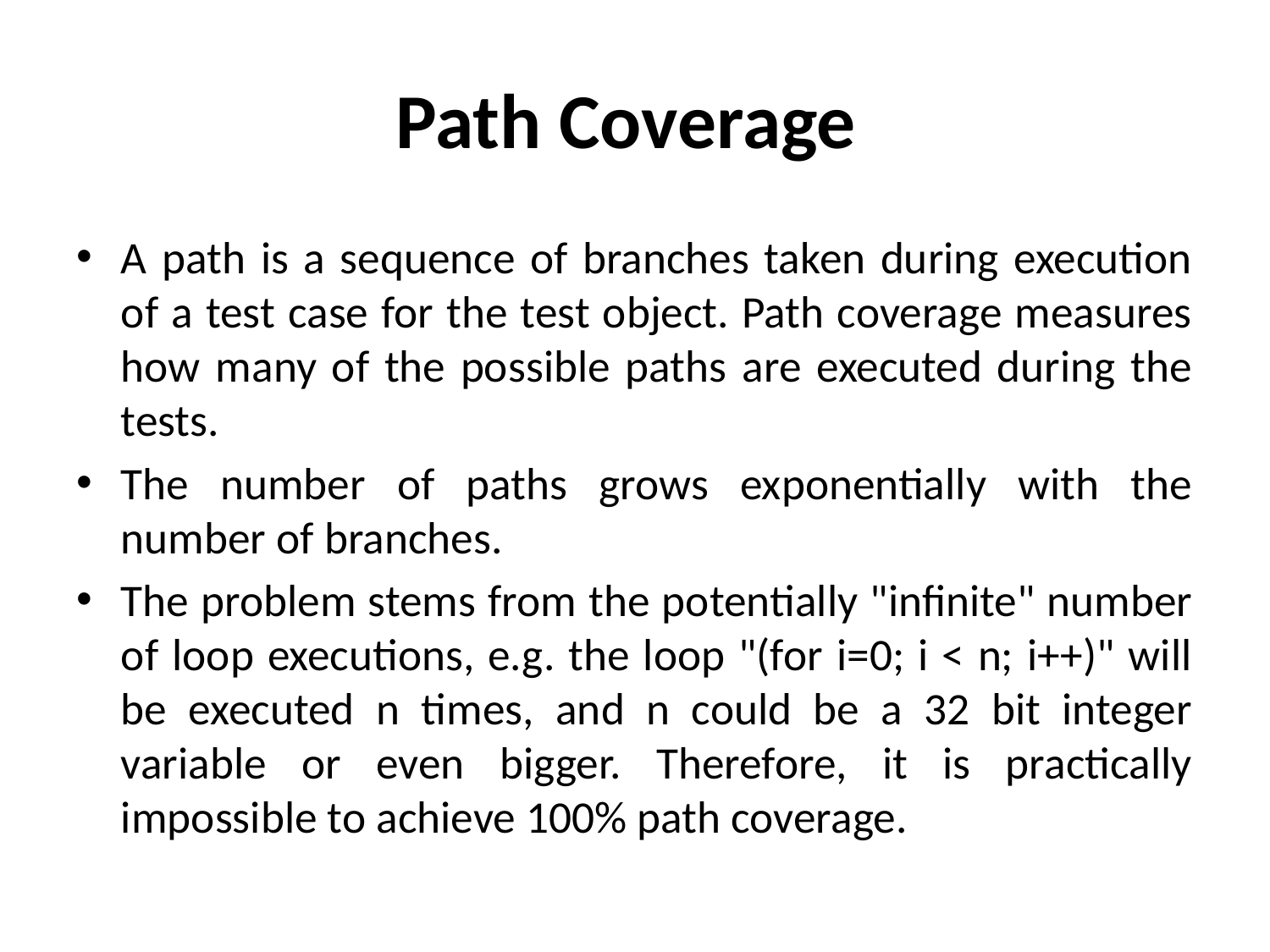

# Path Coverage
A path is a sequence of branches taken during execution of a test case for the test object. Path coverage measures how many of the possible paths are executed during the tests.
The number of paths grows exponentially with the number of branches.
The problem stems from the potentially "infinite" number of loop executions, e.g. the loop "(for i=0; i < n; i++)" will be executed n times, and n could be a 32 bit integer variable or even bigger. Therefore, it is practically impossible to achieve 100% path coverage.